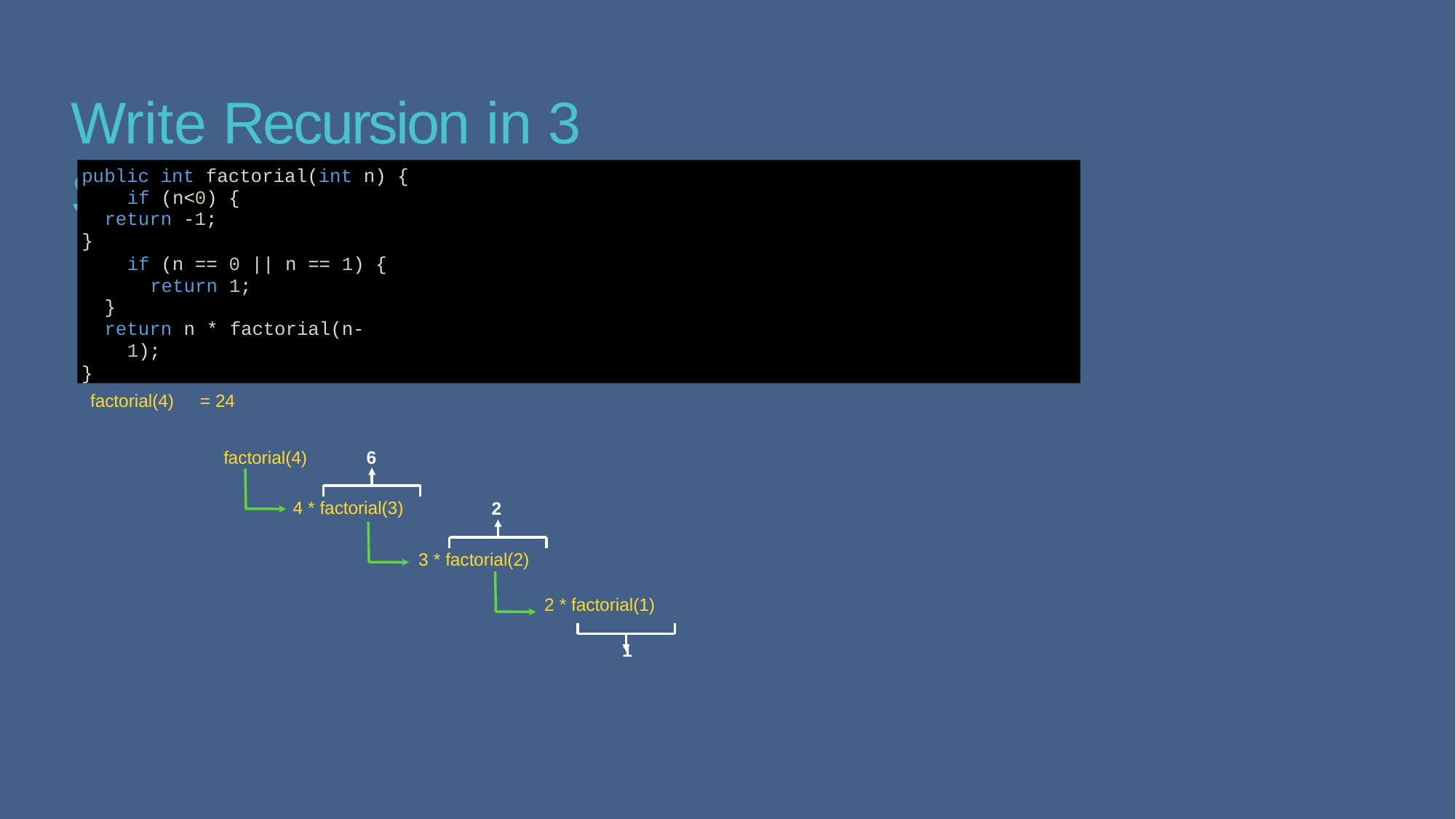

# Write Recursion in 3 Steps
public int factorial(int n) { if (n<0) {
return -1;
}
if (n == 0 || n == 1) { return 1;
}
return n * factorial(n-1);
}
factorial(4)	= 24
factorial(4)	6

4 * factorial(3)

2

3 * factorial(2)

2 * factorial(1)

1